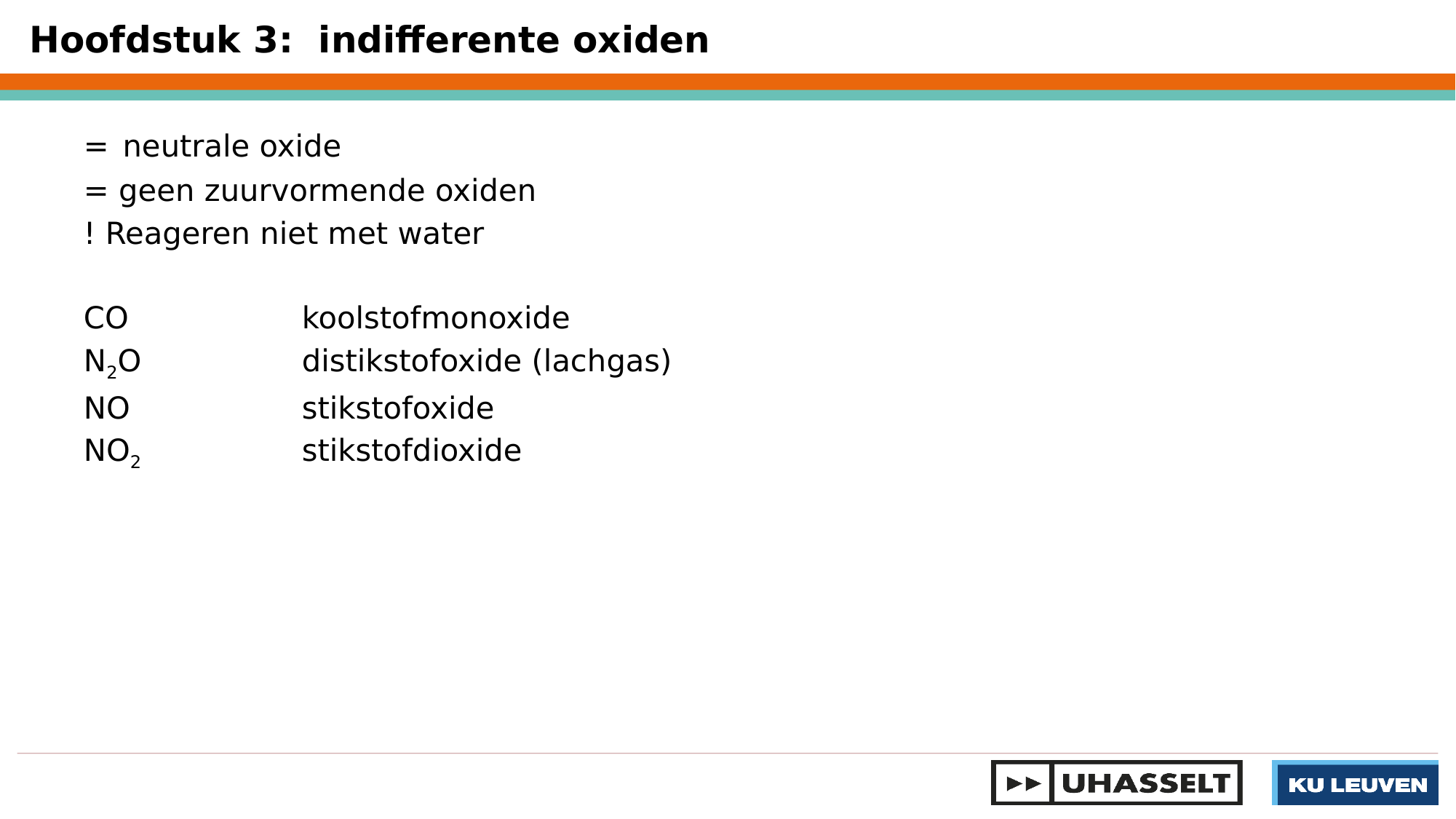

Hoofdstuk 3:  indifferente oxiden
= neutrale oxide
= geen zuurvormende oxiden
! Reageren niet met water

CO		koolstofmonoxide
N2O		distikstofoxide (lachgas)
NO		stikstofoxide
NO2		stikstofdioxide